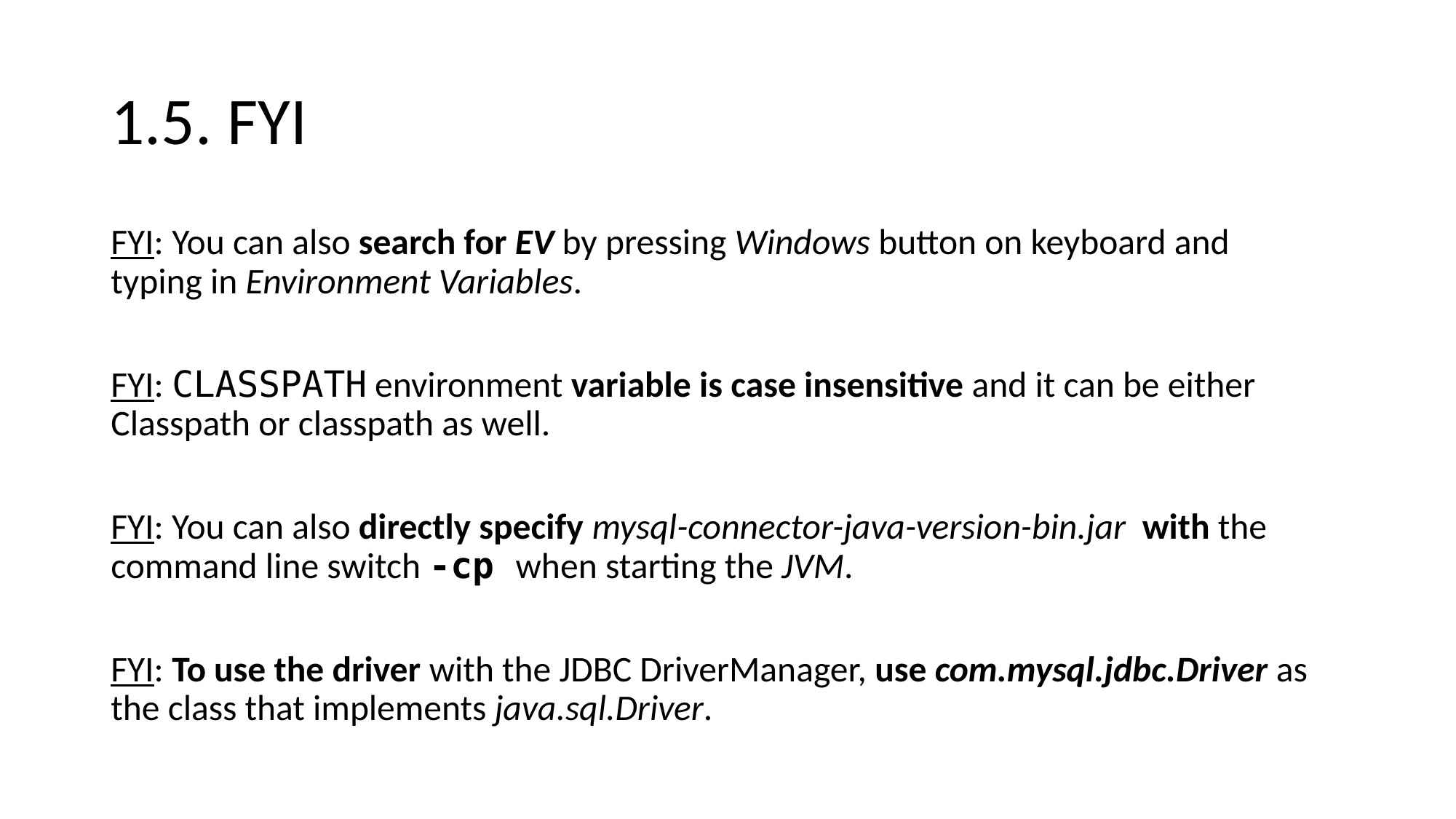

# 1.5. FYI
FYI: You can also search for EV by pressing Windows button on keyboard and
typing in Environment Variables.

FYI: CLASSPATH environment variable is case insensitive and it can be either Classpath or classpath as well.

FYI: You can also directly specify mysql-connector-java-version-bin.jar  with the command line switch -cp when starting the JVM.

FYI: To use the driver with the JDBC DriverManager, use com.mysql.jdbc.Driver as the class that implements java.sql.Driver.